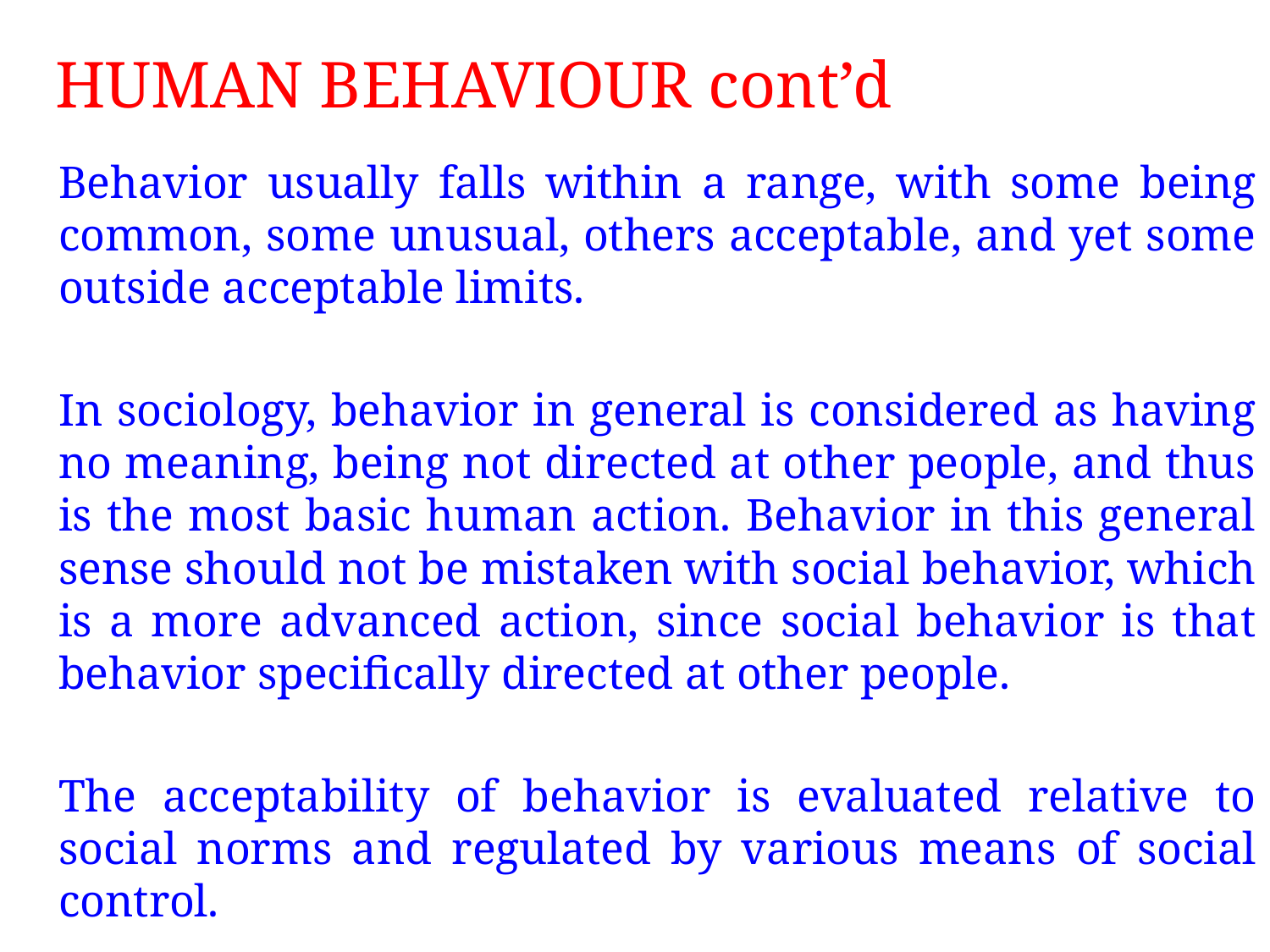

# HUMAN BEHAVIOUR cont’d
	Behavior usually falls within a range, with some being common, some unusual, others acceptable, and yet some outside acceptable limits.

	In sociology, behavior in general is considered as having no meaning, being not directed at other people, and thus is the most basic human action. Behavior in this general sense should not be mistaken with social behavior, which is a more advanced action, since social behavior is that behavior specifically directed at other people.

	The acceptability of behavior is evaluated relative to social norms and regulated by various means of social control.